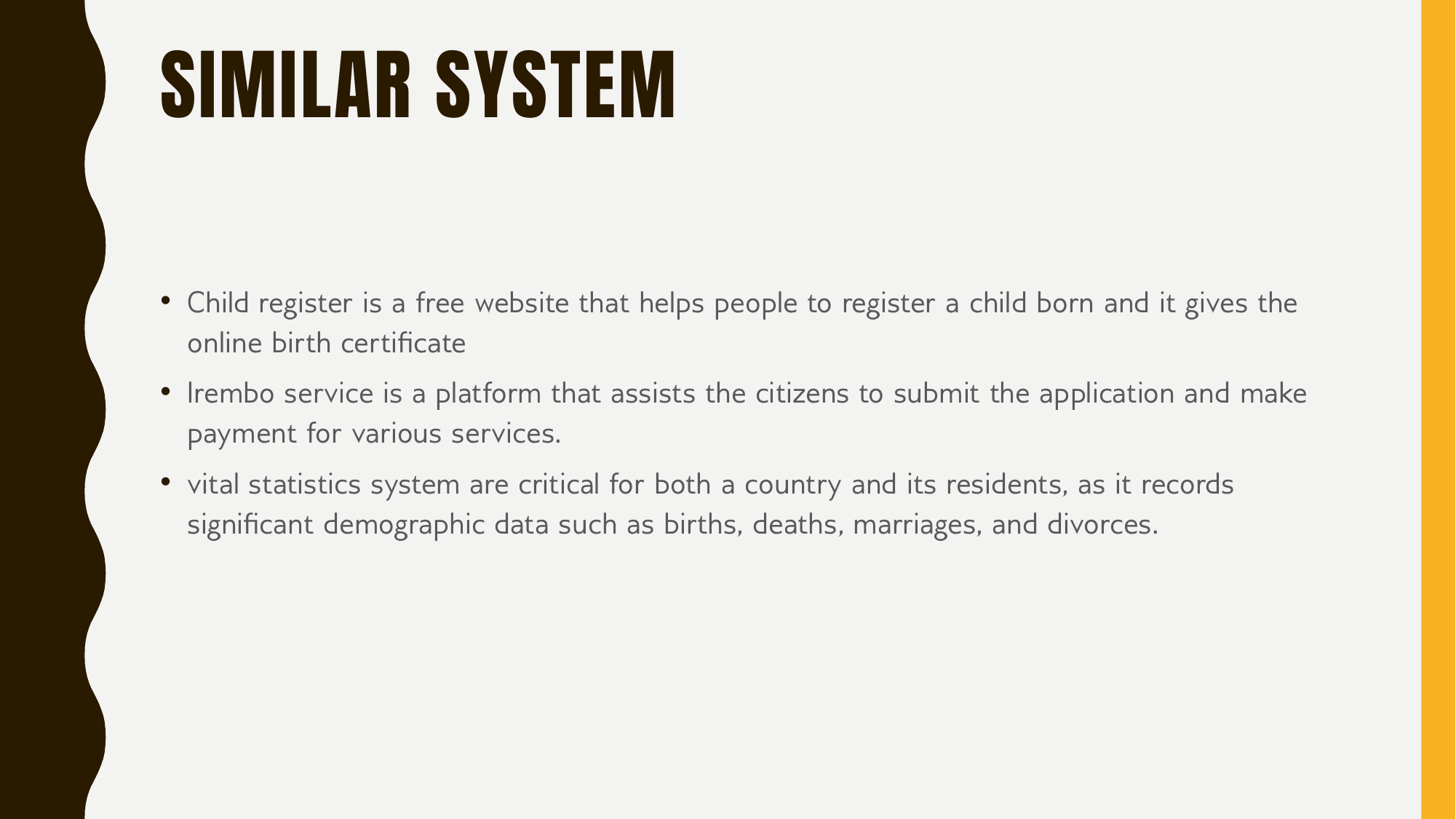

# Similar system
Child register is a free website that helps people to register a child born and it gives the online birth certificate
Irembo service is a platform that assists the citizens to submit the application and make payment for various services.
vital statistics system are critical for both a country and its residents, as it records significant demographic data such as births, deaths, marriages, and divorces.